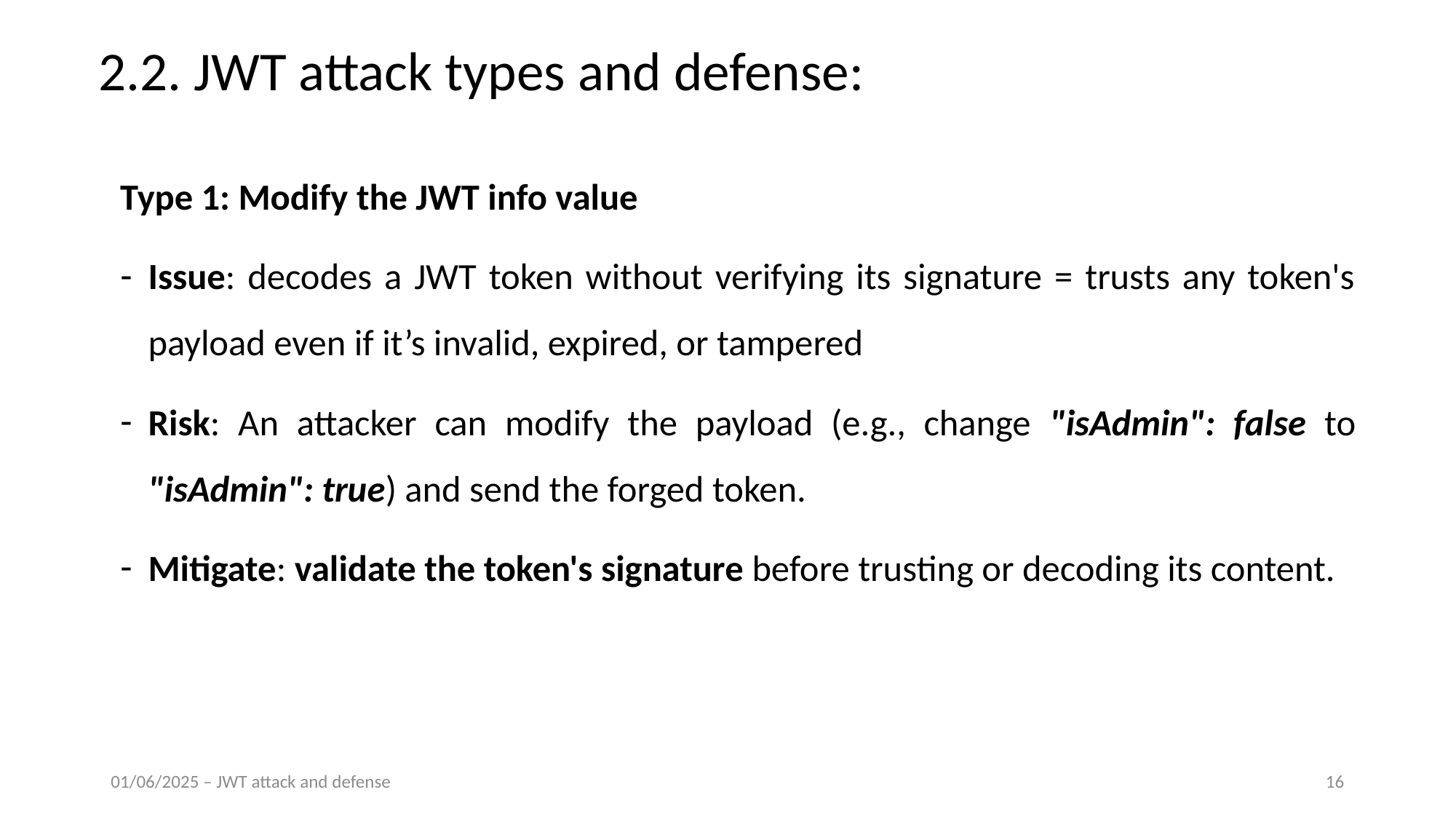

# 2.2. JWT attack types and defense:
Type 1: Modify the JWT info value
Issue: decodes a JWT token without verifying its signature = trusts any token's payload even if it’s invalid, expired, or tampered
Risk: An attacker can modify the payload (e.g., change "isAdmin": false to "isAdmin": true) and send the forged token.
Mitigate: validate the token's signature before trusting or decoding its content.
01/06/2025 – JWT attack and defense
16